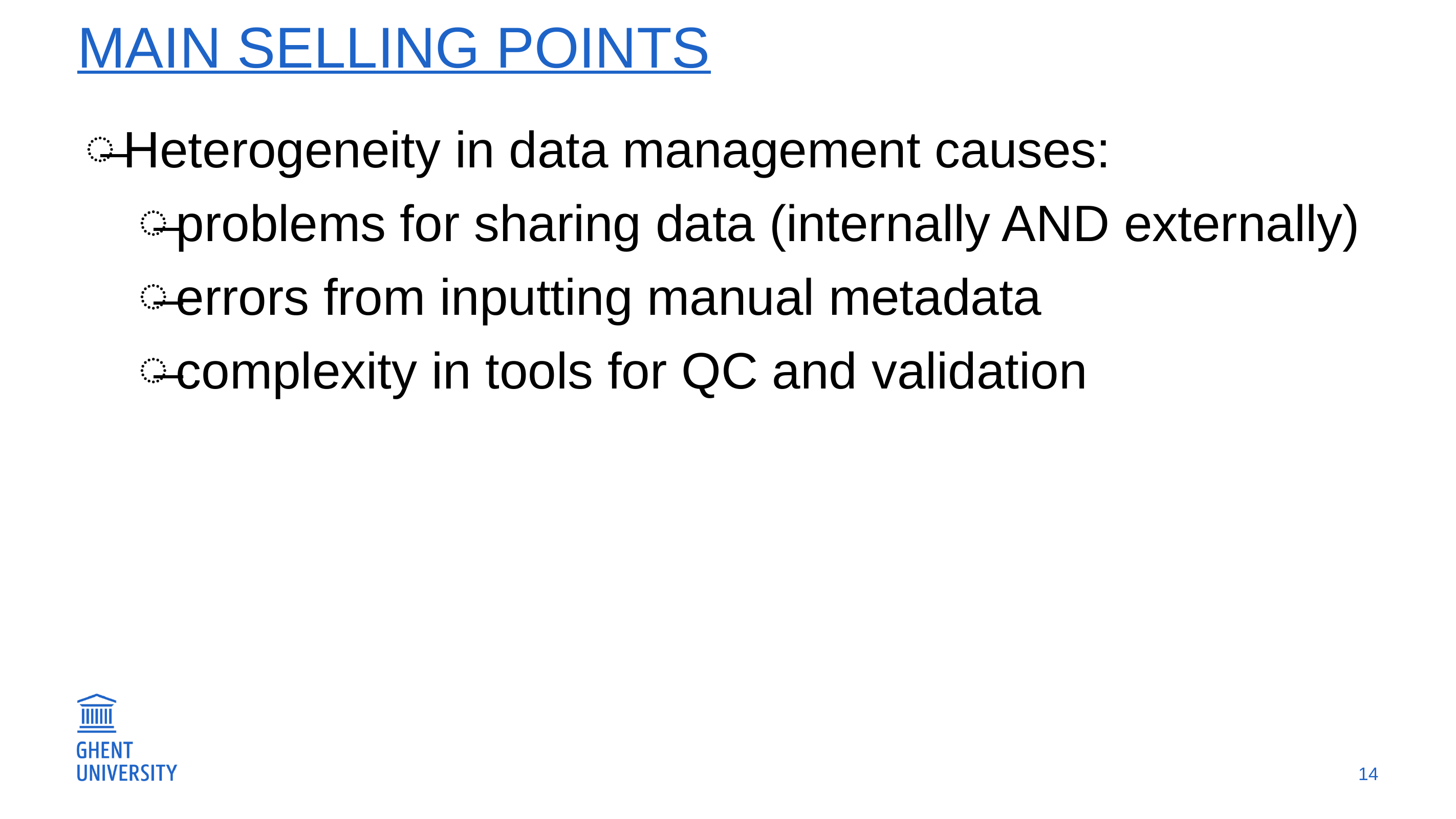

# Main selling points
Heterogeneity in data management causes:
problems for sharing data (internally AND externally)
errors from inputting manual metadata
complexity in tools for QC and validation
14